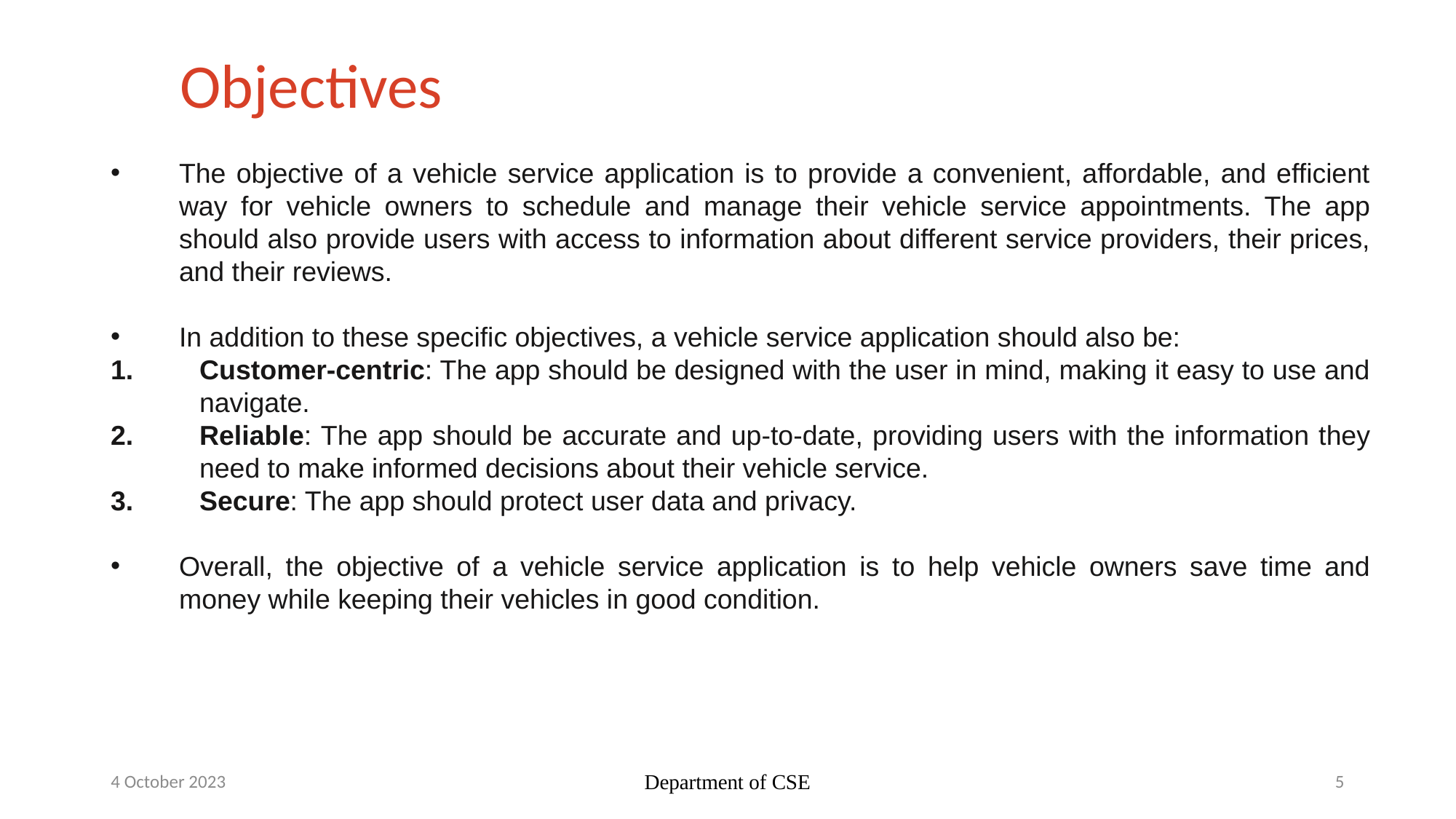

# Objectives
The objective of a vehicle service application is to provide a convenient, affordable, and efficient way for vehicle owners to schedule and manage their vehicle service appointments. The app should also provide users with access to information about different service providers, their prices, and their reviews.

In addition to these specific objectives, a vehicle service application should also be:
Customer-centric: The app should be designed with the user in mind, making it easy to use and navigate.
Reliable: The app should be accurate and up-to-date, providing users with the information they need to make informed decisions about their vehicle service.
Secure: The app should protect user data and privacy.

Overall, the objective of a vehicle service application is to help vehicle owners save time and money while keeping their vehicles in good condition.

4 October 2023
Department of CSE
5